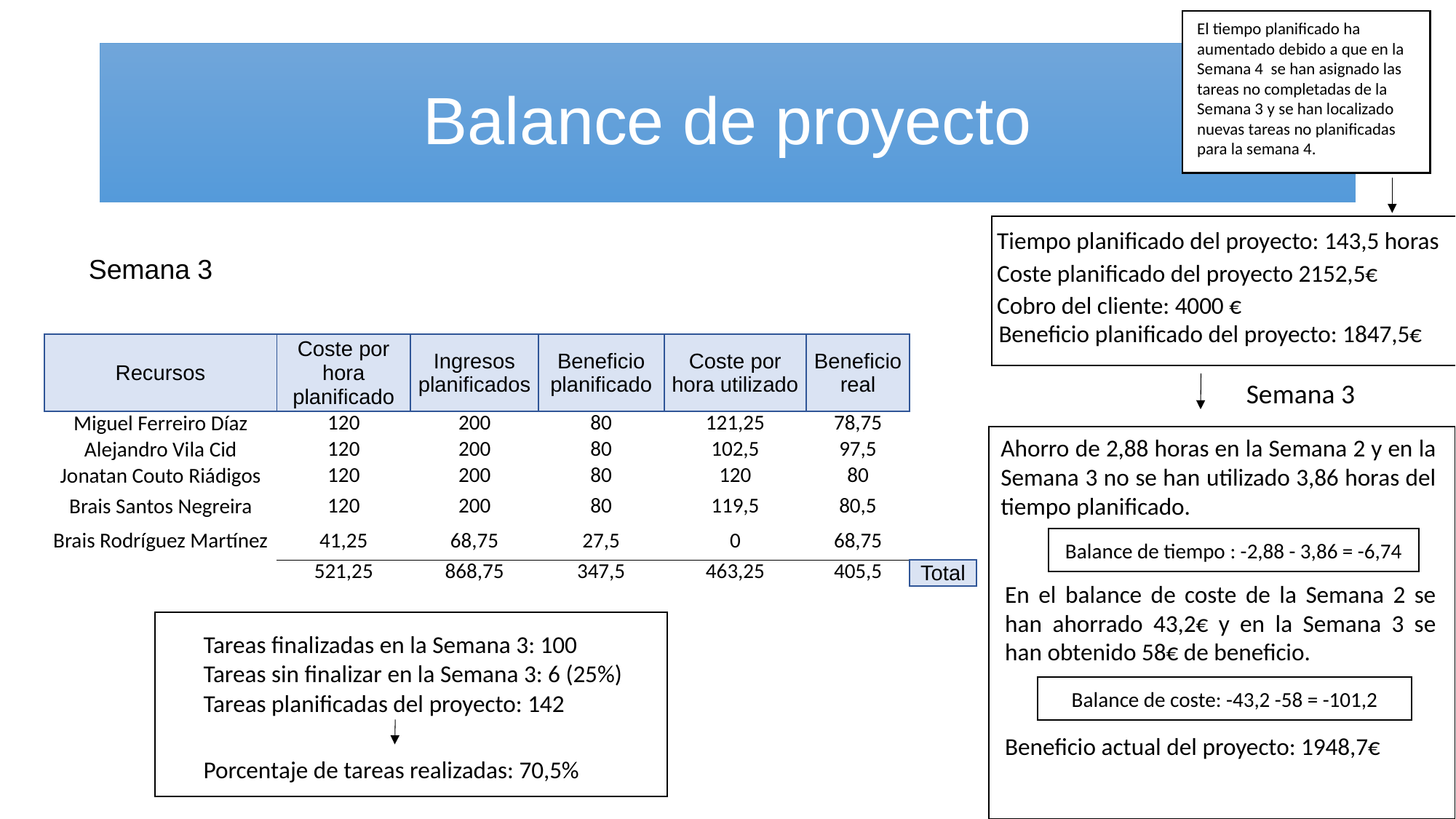

El tiempo planificado ha aumentado debido a que en la Semana 4  se han asignado las tareas no completadas de la Semana 3 y se han localizado nuevas tareas no planificadas para la semana 4.
# Balance de proyecto

Tiempo planificado del proyecto: 143,5 horas
Semana 3
Coste planificado del proyecto 2152,5€
Cobro del cliente: 4000 €
Beneficio planificado del proyecto: 1847,5€
| Recursos | Coste por hora planificado | Ingresos planificados | Beneficio planificado | Coste por hora utilizado | Beneficio real |  |
| --- | --- | --- | --- | --- | --- | --- |
| Miguel Ferreiro Díaz | 120 | 200 | 80 | 121,25 | 78,75 |  |
| Alejandro Vila Cid | 120 | 200 | 80 | 102,5 | 97,5 |  |
| Jonatan Couto Riádigos | 120 | 200 | 80 | 120 | 80 |  |
| Brais Santos Negreira | 120 | 200 | 80 | 119,5 | 80,5 |  |
| Brais Rodríguez Martínez | 41,25 | 68,75 | 27,5 | 0 | 68,75 |  |
|  | 521,25 | 868,75 | 347,5 | 463,25 | 405,5 | Total |
Semana 3

Ahorro de 2,88 horas en la Semana 2 y en la Semana 3 no se han utilizado 3,86 horas del tiempo planificado.
Balance de tiempo : -2,88 - 3,86 = -6,74
En el balance de coste de la Semana 2 se han ahorrado 43,2€ y en la Semana 3 se han obtenido 58€ de beneficio.

Tareas finalizadas en la Semana 3: 100
Tareas sin finalizar en la Semana 3: 6 (25%)

Balance de coste: -43,2 -58 = -101,2
Tareas planificadas del proyecto: 142
Beneficio actual del proyecto: 1948,7€
Porcentaje de tareas realizadas: 70,5%